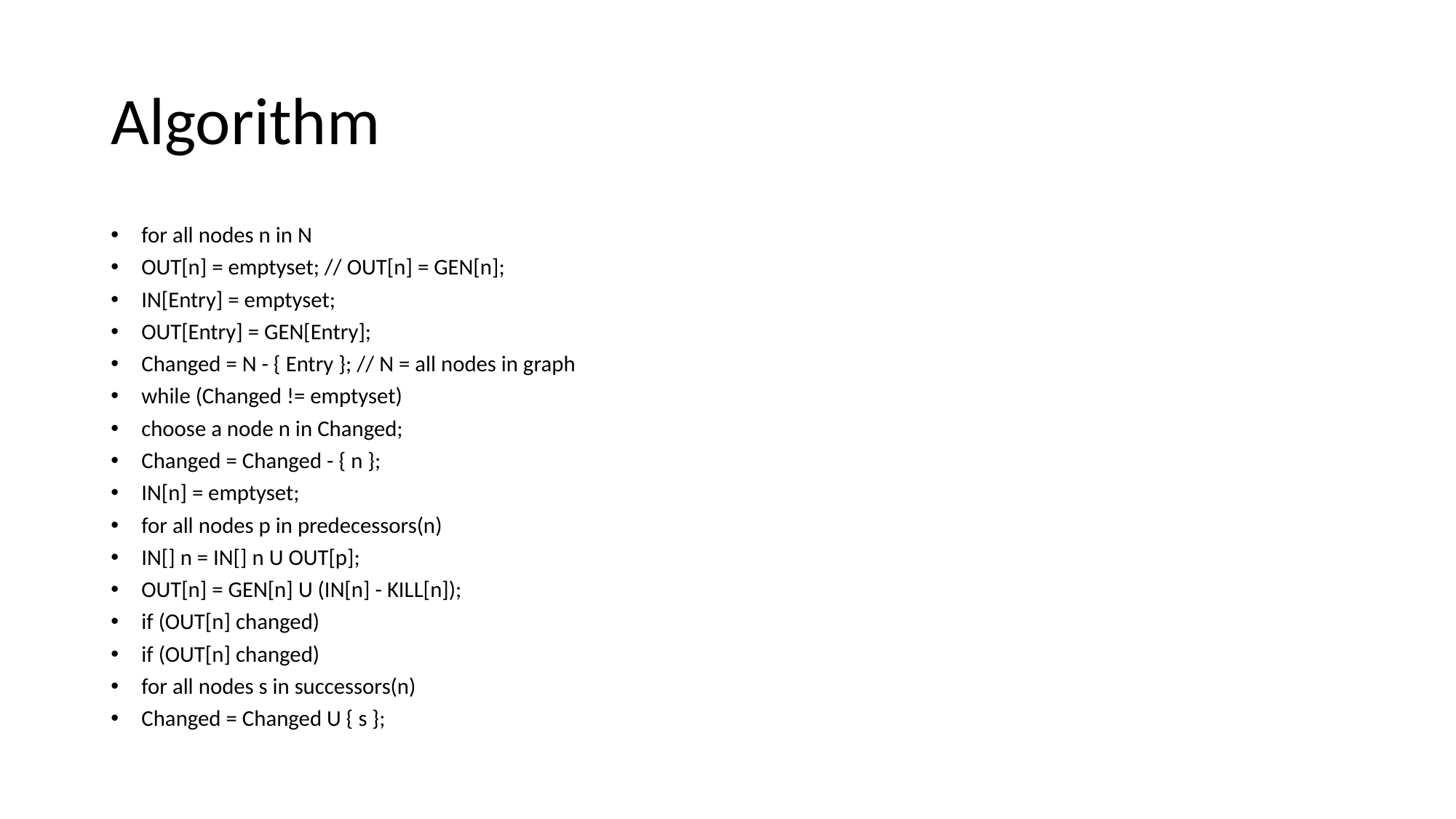

# Algorithm
for all nodes n in N
OUT[n] = emptyset; // OUT[n] = GEN[n];
IN[Entry] = emptyset;
OUT[Entry] = GEN[Entry];
Changed = N - { Entry }; // N = all nodes in graph
while (Changed != emptyset)
choose a node n in Changed;
Changed = Changed - { n };
IN[n] = emptyset;
for all nodes p in predecessors(n)
IN[] n = IN[] n U OUT[p];
OUT[n] = GEN[n] U (IN[n] - KILL[n]);
if (OUT[n] changed)
if (OUT[n] changed)
for all nodes s in successors(n)
Changed = Changed U { s };